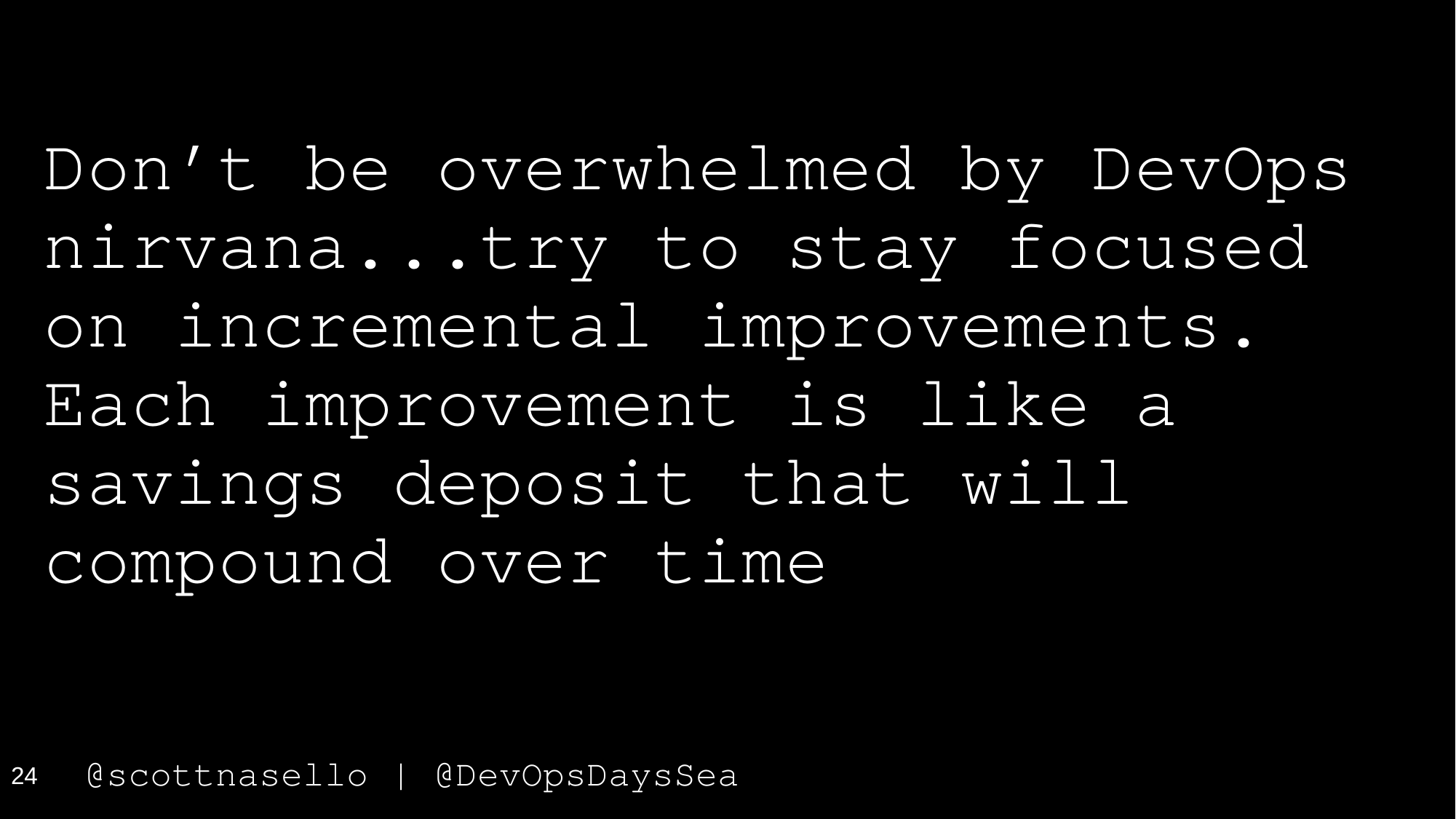

Don’t be overwhelmed by DevOps nirvana...try to stay focused on incremental improvements.  Each improvement is like a savings deposit that will compound over time

24